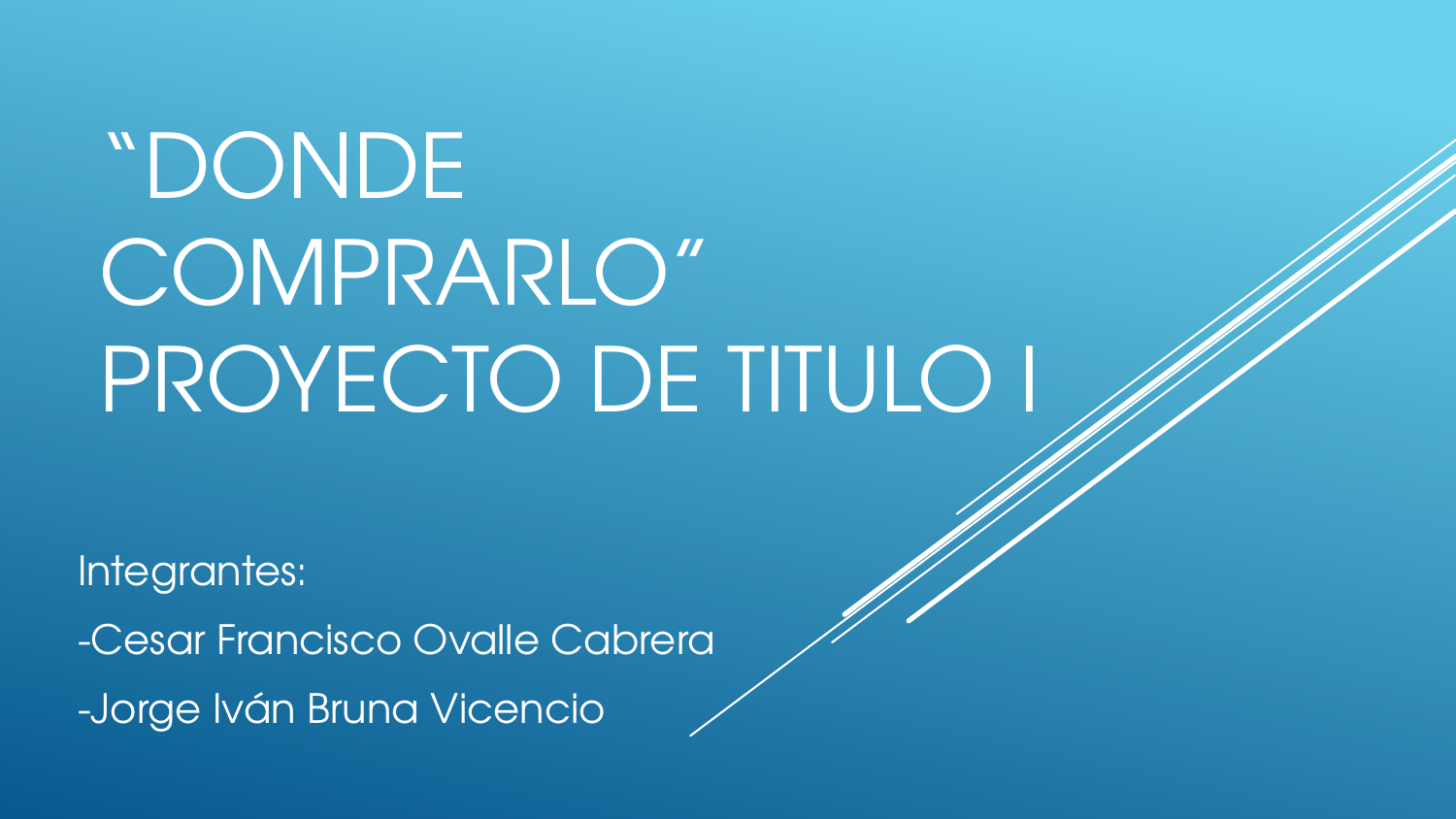

# “DONDE COMPRARLO” Proyecto de titulo i
Integrantes:
-Cesar Francisco Ovalle Cabrera
-Jorge Iván Bruna Vicencio